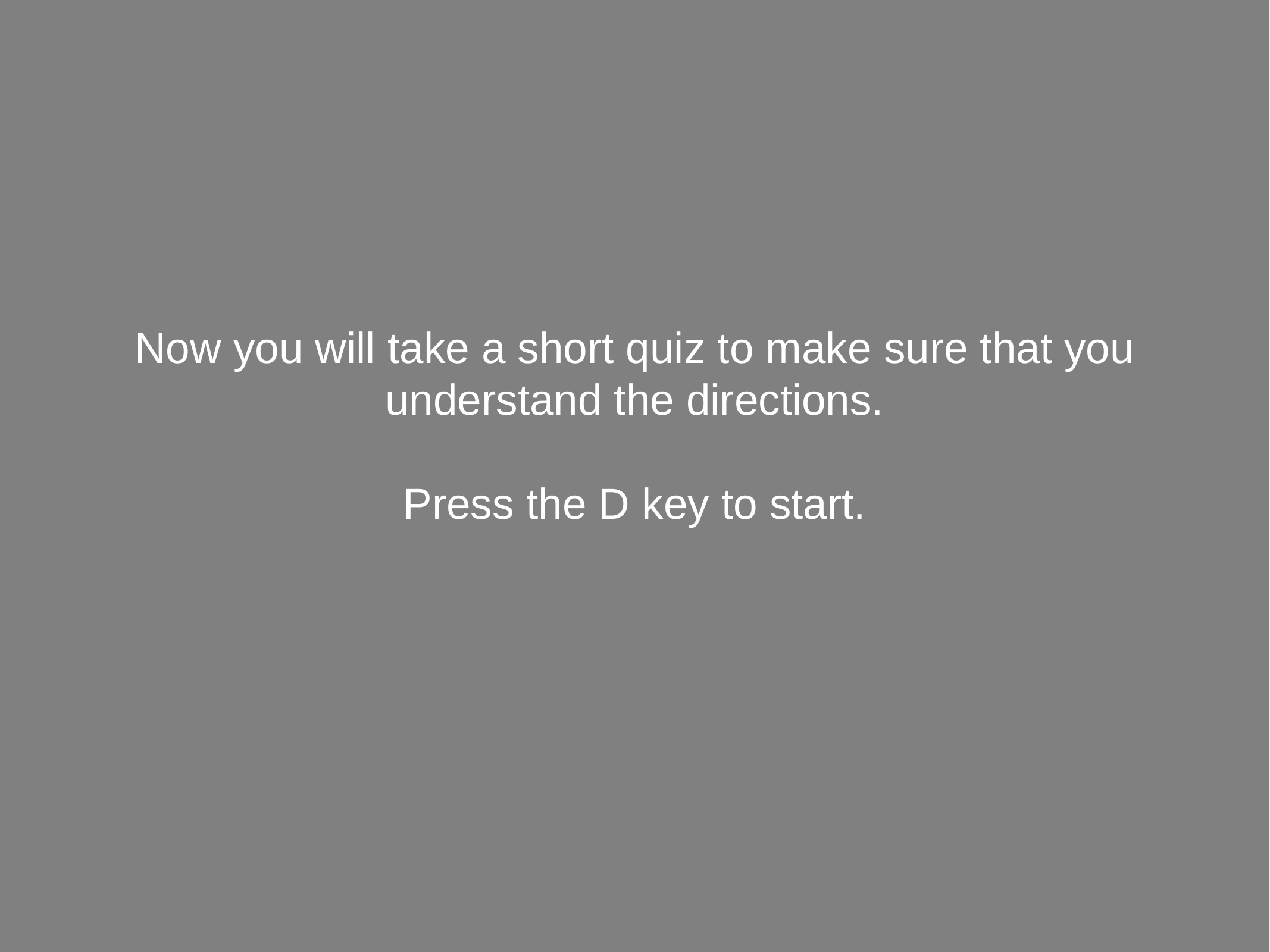

Now you will take a short quiz to make sure that you understand the directions.

Press the D key to start.